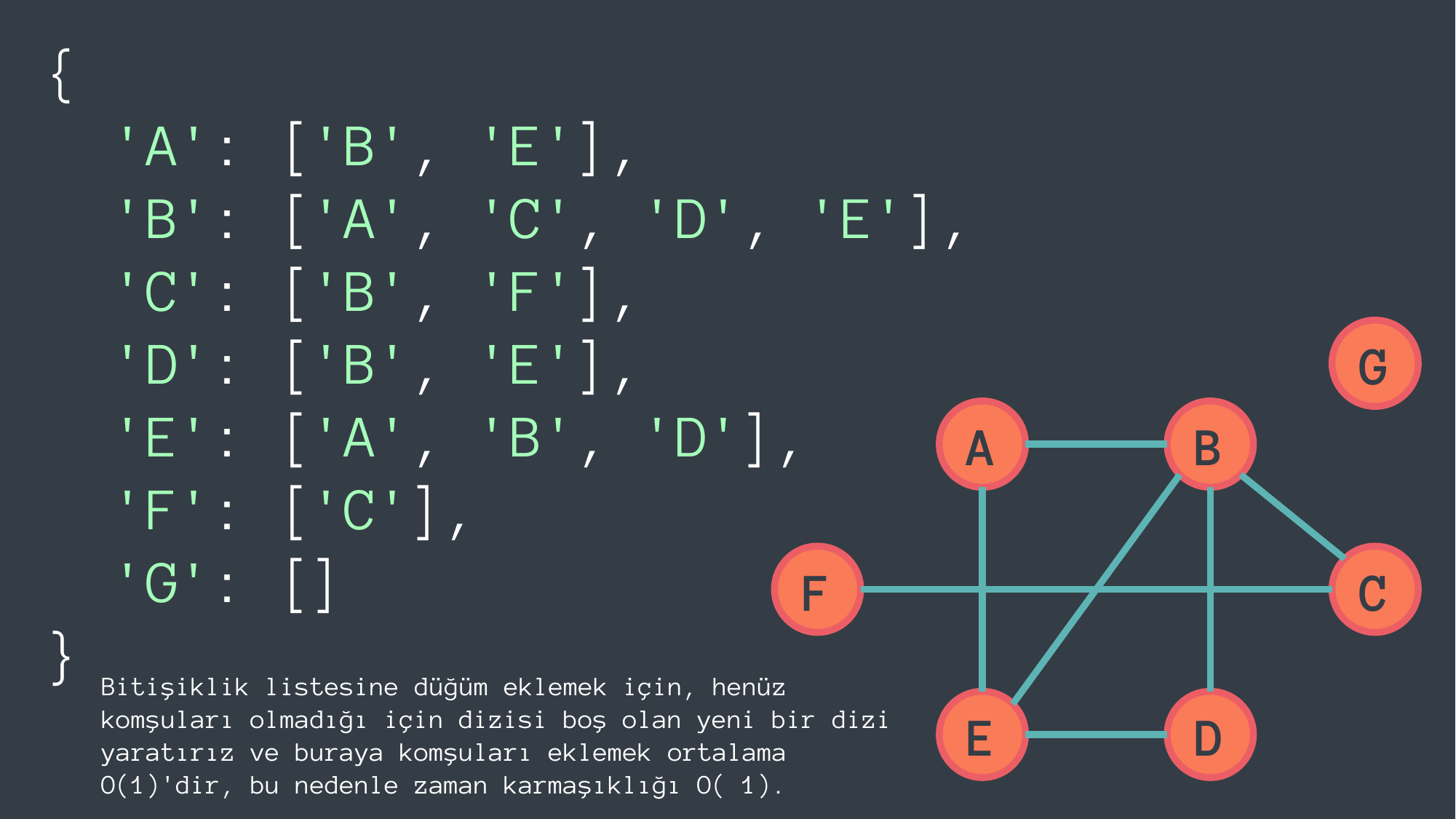

{
  'A': ['B', 'E'],
  'B': ['A', 'C', 'D', 'E'],
  'C': ['B', 'F'],
  'D': ['B', 'E'],
  'E': ['A', 'B', 'D'],
  'F': ['C'],
  'G': []
}

G
A
B
F
C
Bitişiklik listesine düğüm eklemek için, henüz komşuları olmadığı için dizisi boş olan yeni bir dizi yaratırız ve buraya komşuları eklemek ortalama O(1)'dir, bu nedenle zaman karmaşıklığı O( 1).
E
D